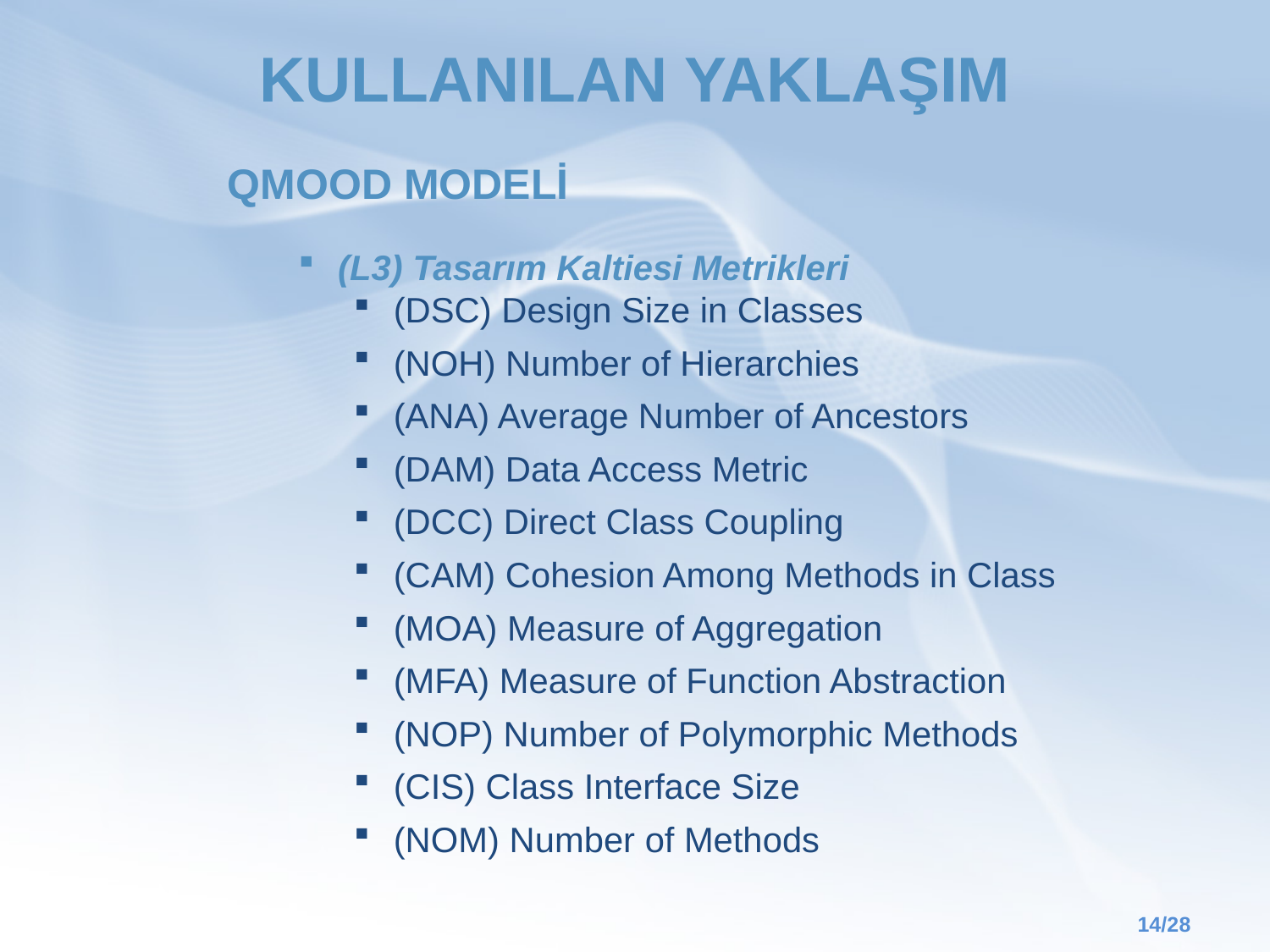

# KULLANILAN YAKLAŞIM
QMOOD MODELİ
(L3) Tasarım Kaltiesi Metrikleri
(DSC) Design Size in Classes
(NOH) Number of Hierarchies
(ANA) Average Number of Ancestors
(DAM) Data Access Metric
(DCC) Direct Class Coupling
(CAM) Cohesion Among Methods in Class
(MOA) Measure of Aggregation
(MFA) Measure of Function Abstraction
(NOP) Number of Polymorphic Methods
(CIS) Class Interface Size
(NOM) Number of Methods
Yusuf Özçevik
14/28